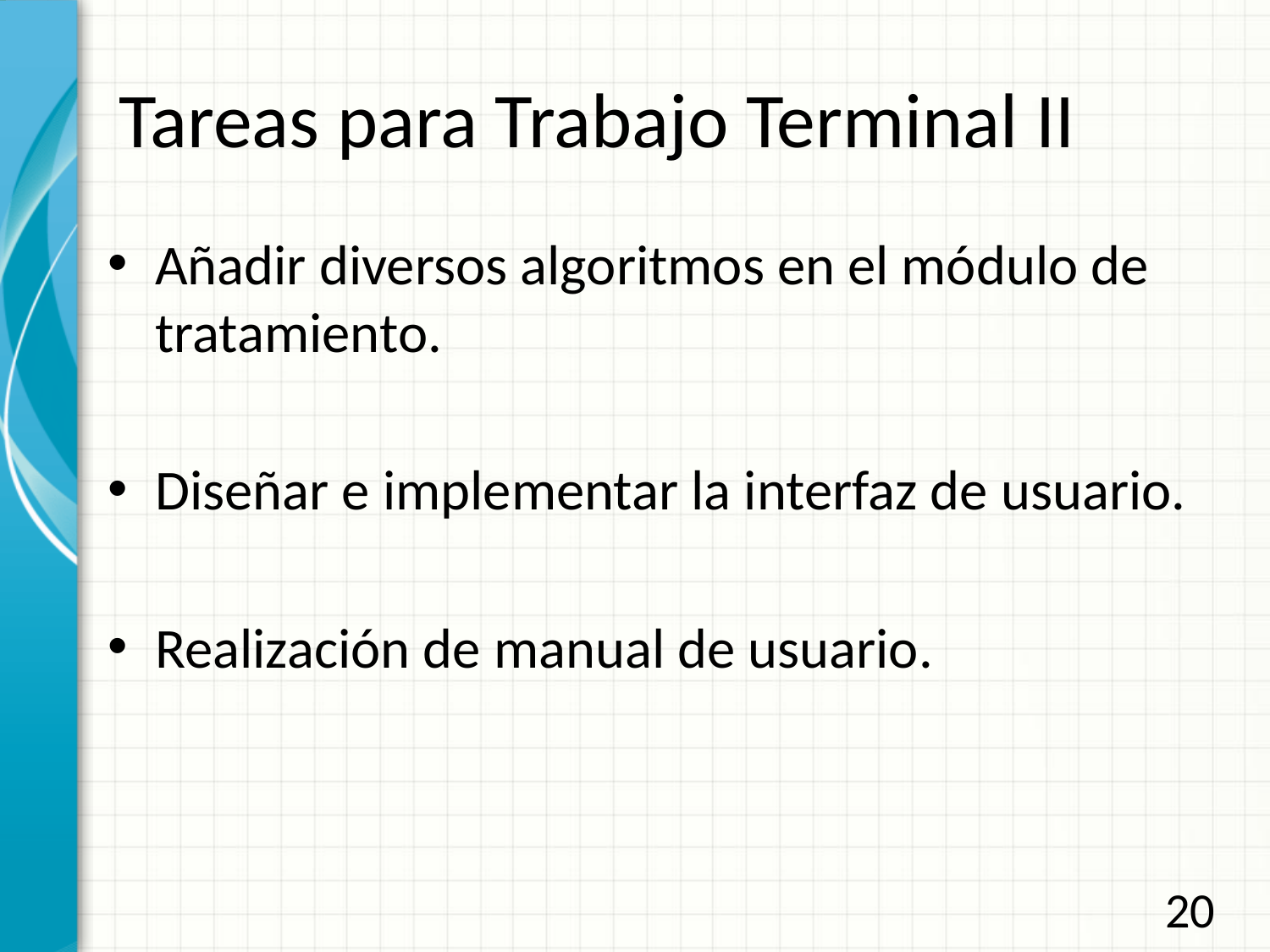

# Tareas para Trabajo Terminal II
Añadir diversos algoritmos en el módulo de tratamiento.

Diseñar e implementar la interfaz de usuario.

Realización de manual de usuario.

20